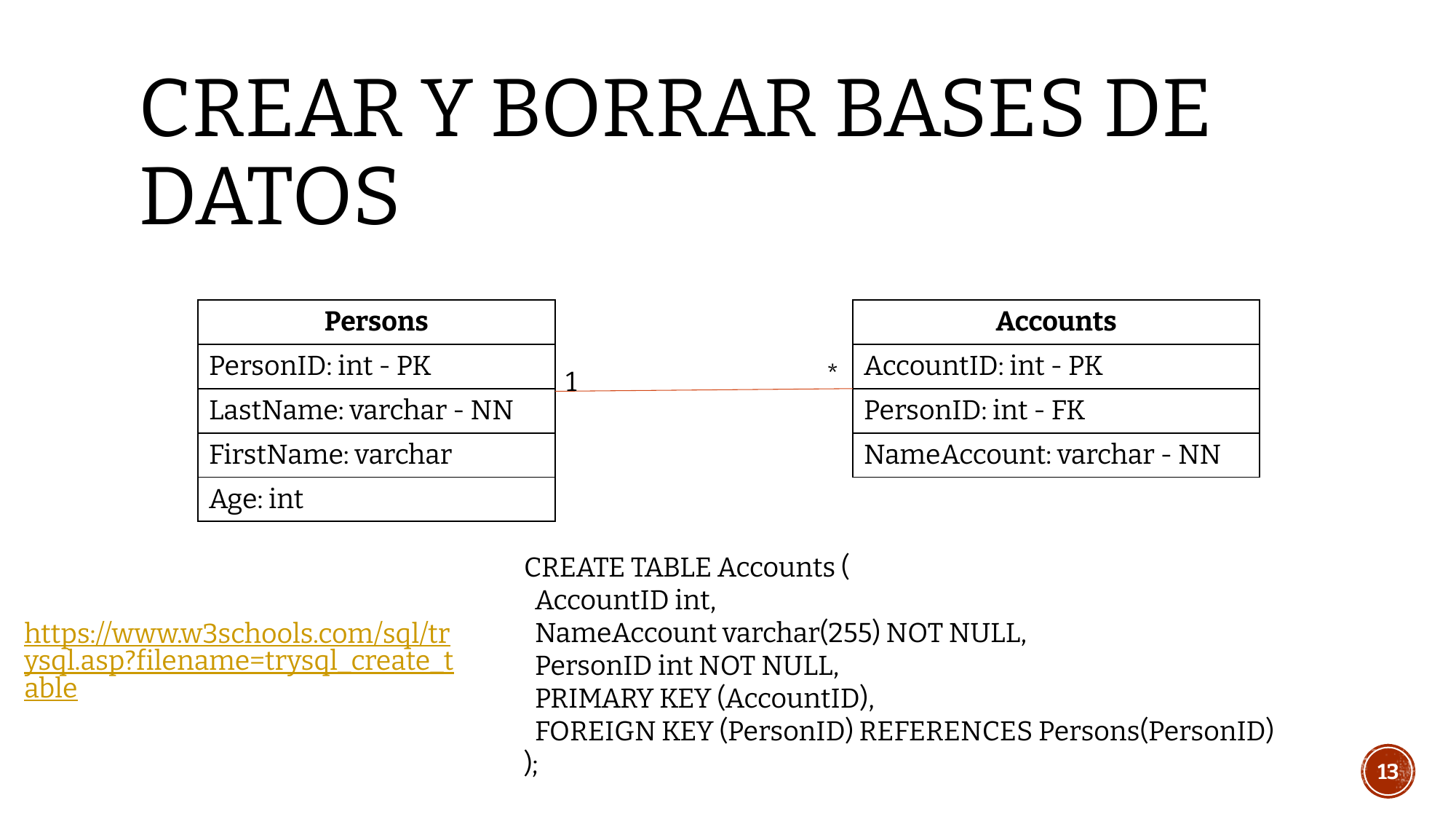

# Crear y borrar bases de datos
| Persons |
| --- |
| PersonID: int - PK |
| LastName: varchar - NN |
| FirstName: varchar |
| Age: int |
| Accounts |
| --- |
| AccountID: int - PK |
| PersonID: int - FK |
| NameAccount: varchar - NN |
*
1
CREATE TABLE Accounts (
  AccountID int,
  NameAccount varchar(255) NOT NULL,
  PersonID int NOT NULL,
  PRIMARY KEY (AccountID),
  FOREIGN KEY (PersonID) REFERENCES Persons(PersonID)
);
https://www.w3schools.com/sql/trysql.asp?filename=trysql_create_table
13